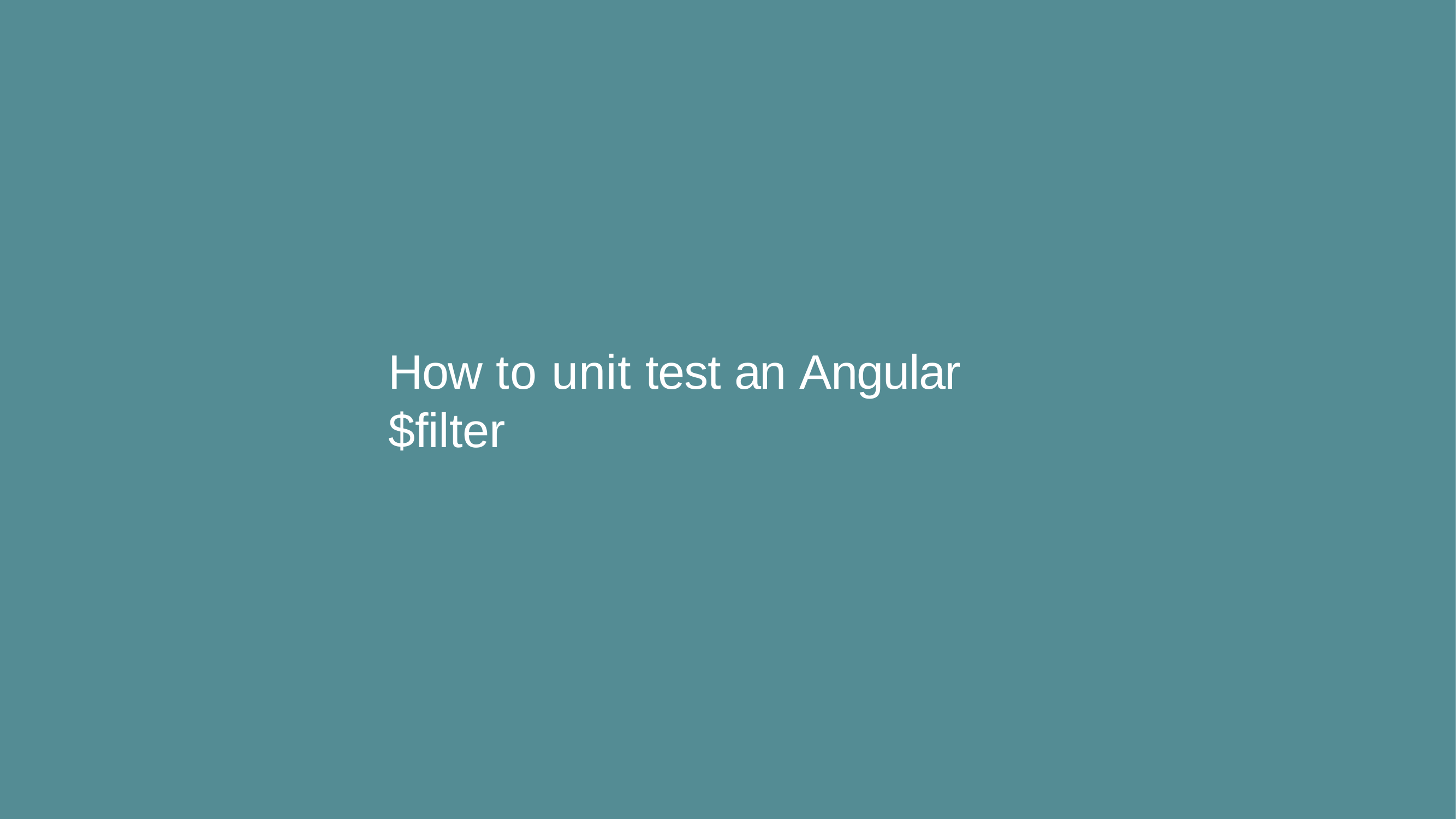

# How to unit test an Angular $filter